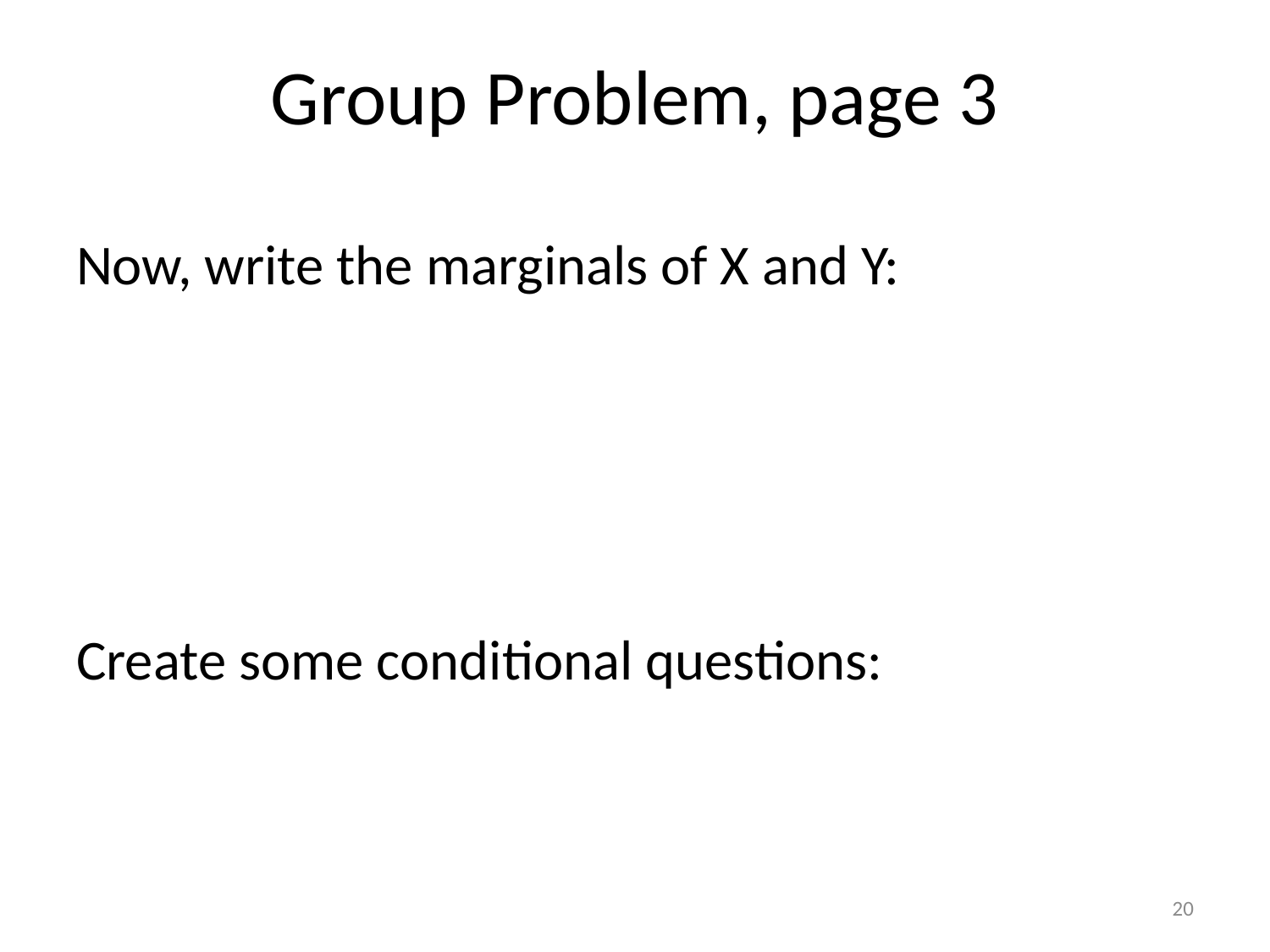

# Group Problem, page 3
Now, write the marginals of X and Y:

Create some conditional questions:
20